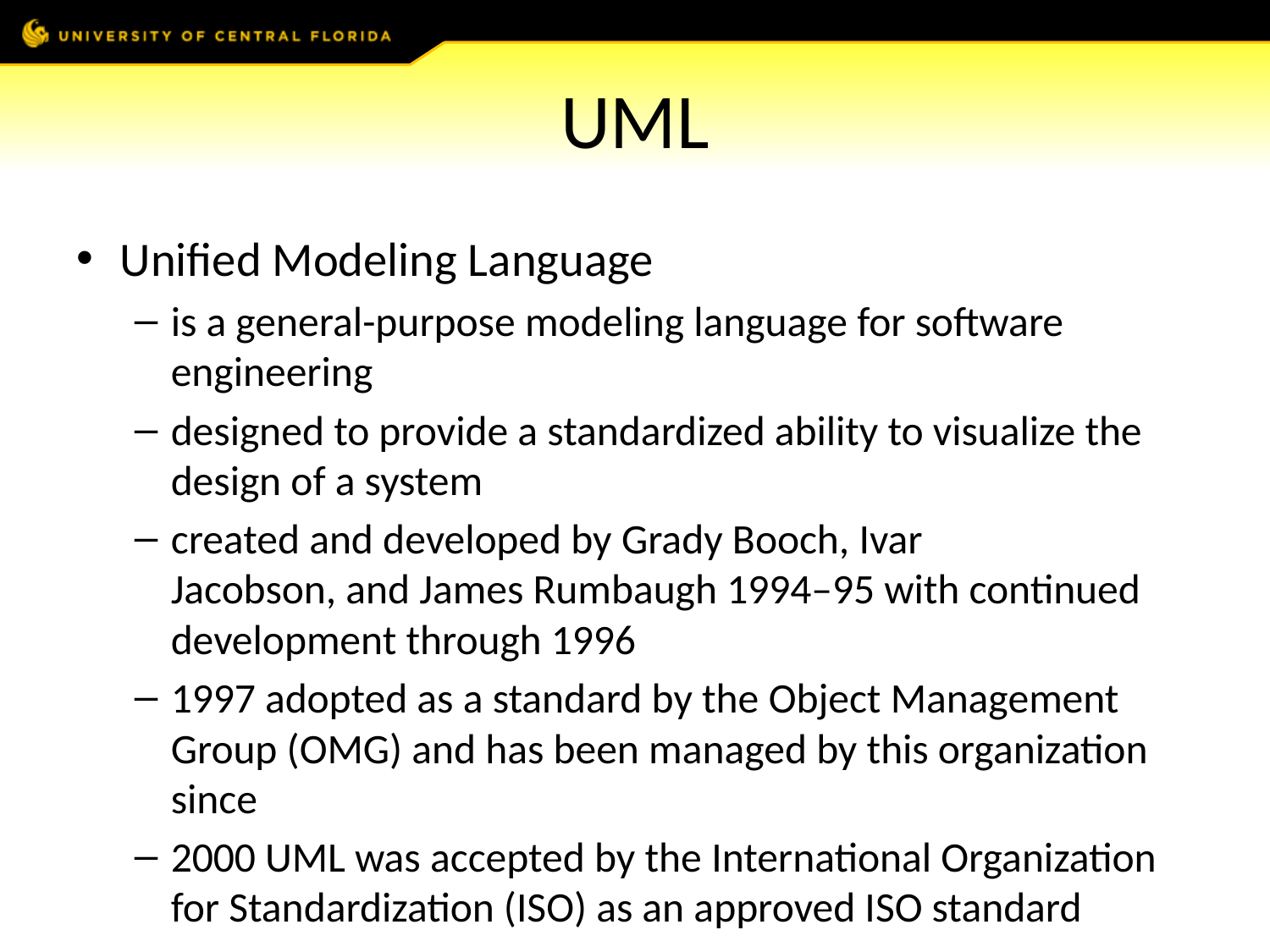

# UML
Unified Modeling Language
is a general-purpose modeling language for software engineering
designed to provide a standardized ability to visualize the design of a system
created and developed by Grady Booch, Ivar Jacobson, and James Rumbaugh 1994–95 with continued development through 1996
1997 adopted as a standard by the Object Management Group (OMG) and has been managed by this organization  since
2000 UML was accepted by the International Organization for Standardization (ISO) as an approved ISO standard